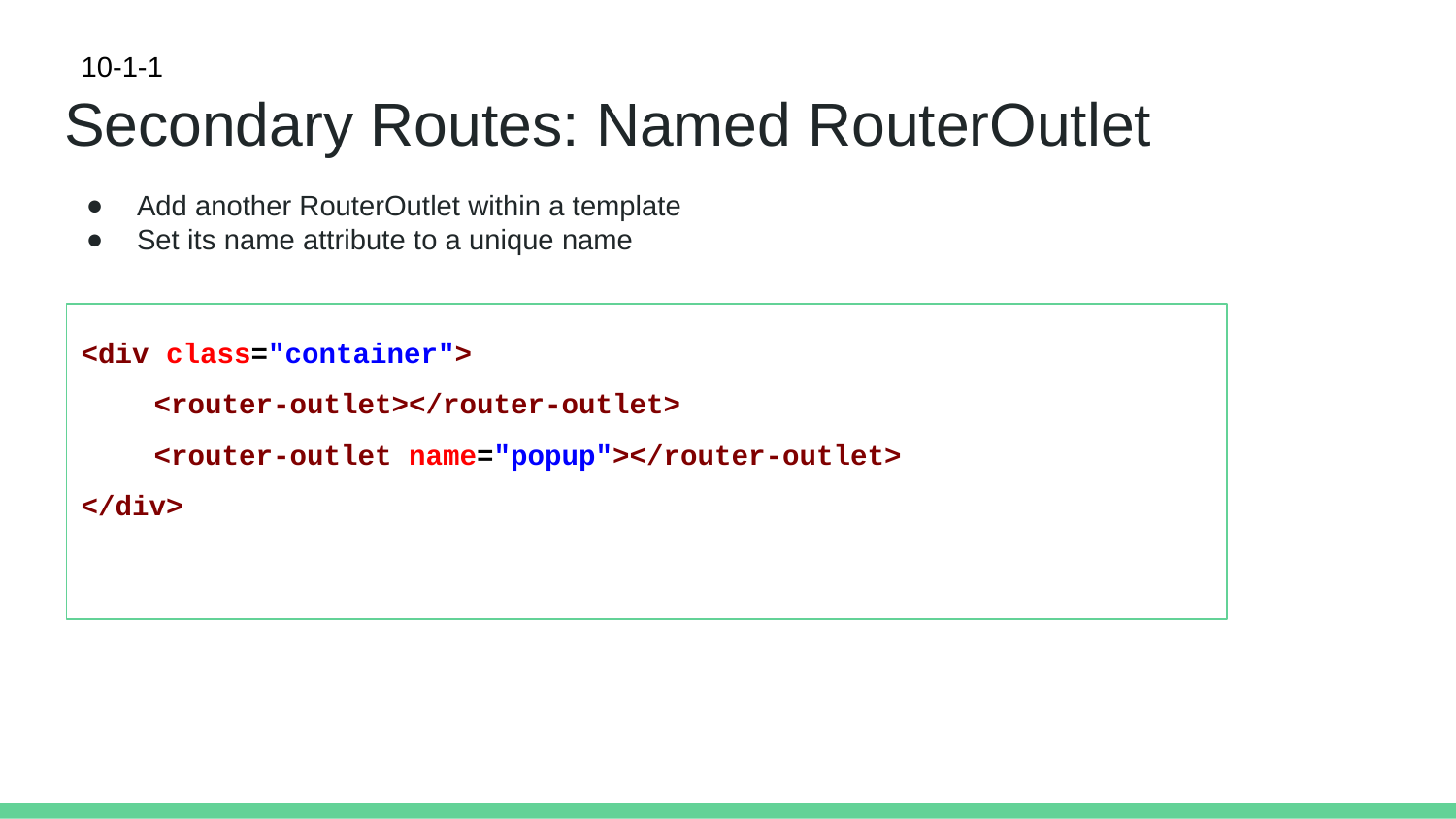

10-1-1
# Secondary Routes: Named RouterOutlet
Add another RouterOutlet within a template
Set its name attribute to a unique name
<div class="container">
<router-outlet></router-outlet>
<router-outlet name="popup"></router-outlet>
</div>